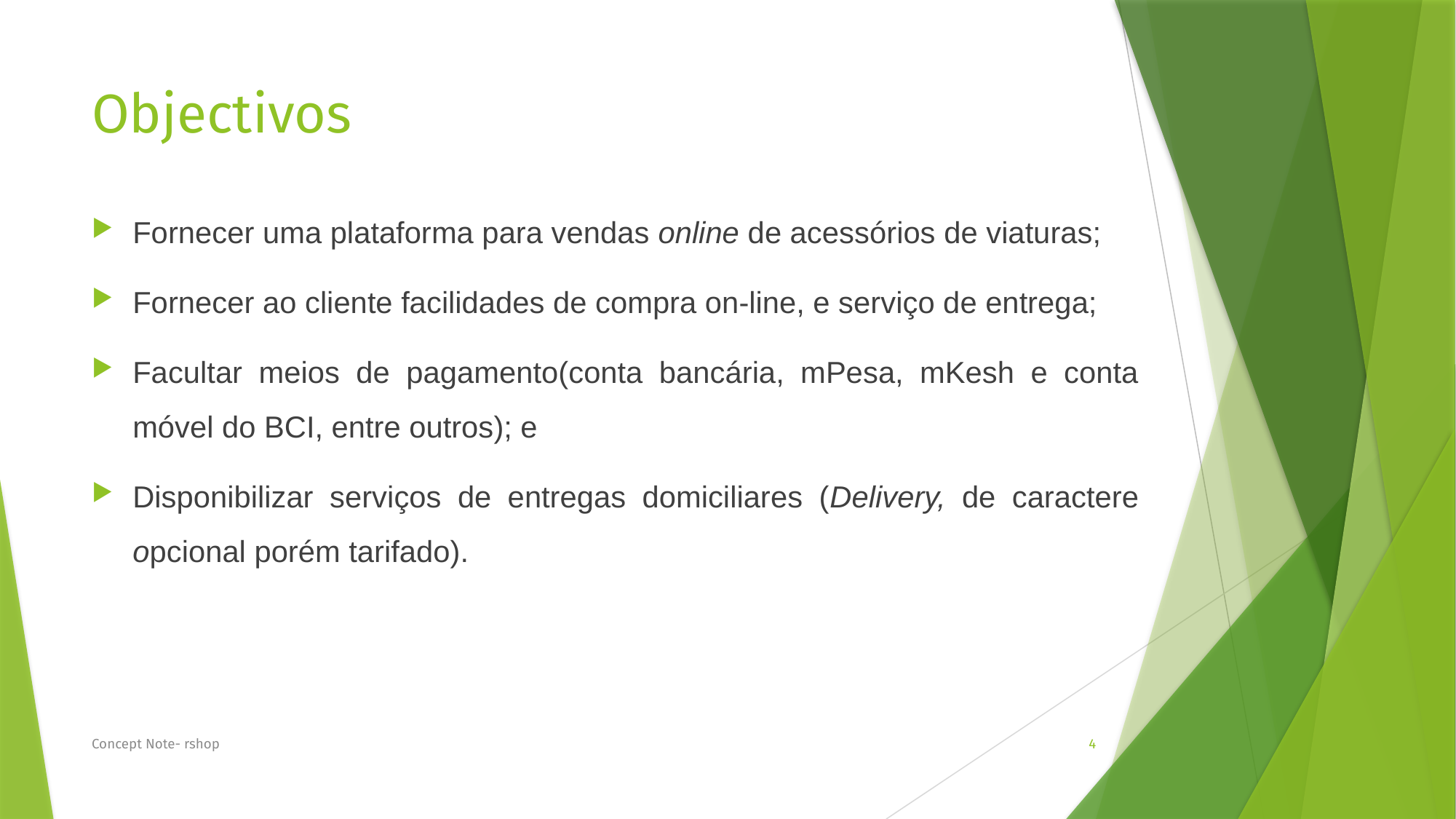

# Objectivos

Fornecer uma plataforma para vendas online de acessórios de viaturas;
Fornecer ao cliente facilidades de compra on-line, e serviço de entrega;
Facultar meios de pagamento(conta bancária, mPesa, mKesh e conta móvel do BCI, entre outros); e
Disponibilizar serviços de entregas domiciliares (Delivery, de caractere opcional porém tarifado).

Concept Note- rshop
4